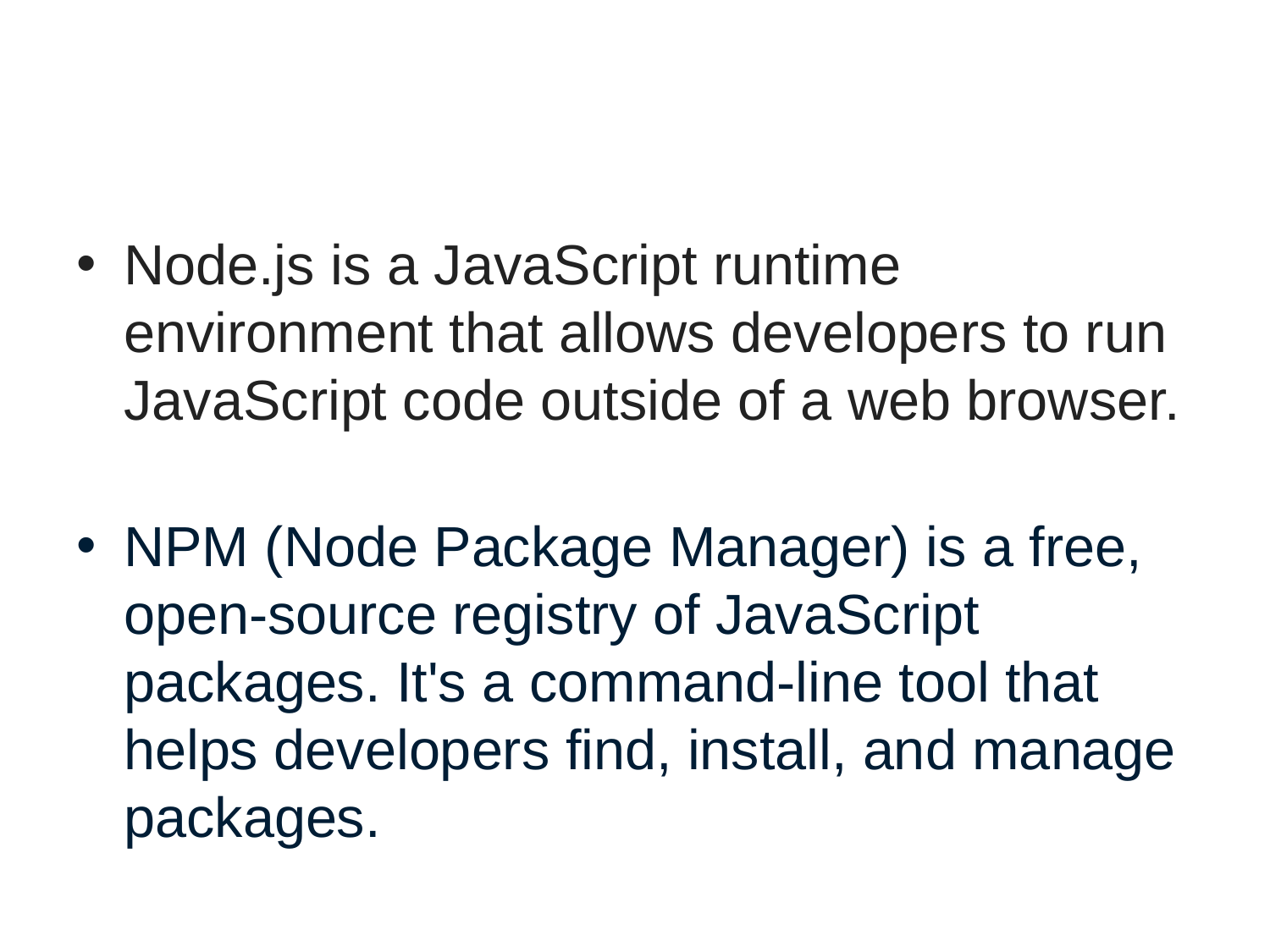

#
Node.js is a JavaScript runtime environment that allows developers to run JavaScript code outside of a web browser.
NPM (Node Package Manager) is a free, open-source registry of JavaScript packages. It's a command-line tool that helps developers find, install, and manage packages.